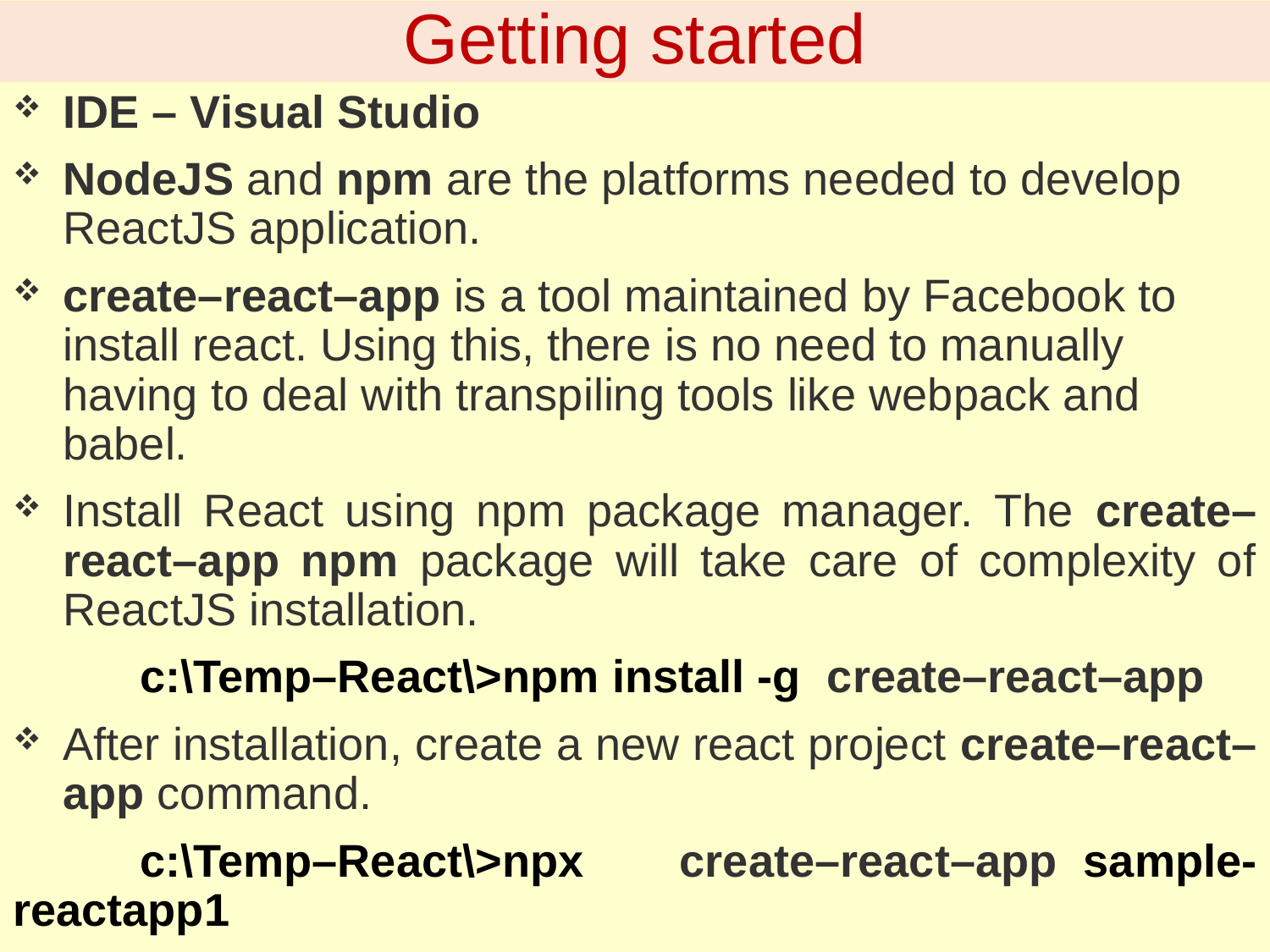

# Getting started
IDE – Visual Studio
NodeJS and npm are the platforms needed to develop ReactJS application.
create–react–app is a tool maintained by Facebook to install react. Using this, there is no need to manually having to deal with transpiling tools like webpack and babel.
Install React using npm package manager. The create–react–app npm package will take care of complexity of ReactJS installation.
	c:\Temp–React\>npm install -g  create–react–app
After installation, create a new react project create–react–app command.
	c:\Temp–React\>npx create–react–app  sample-reactapp1